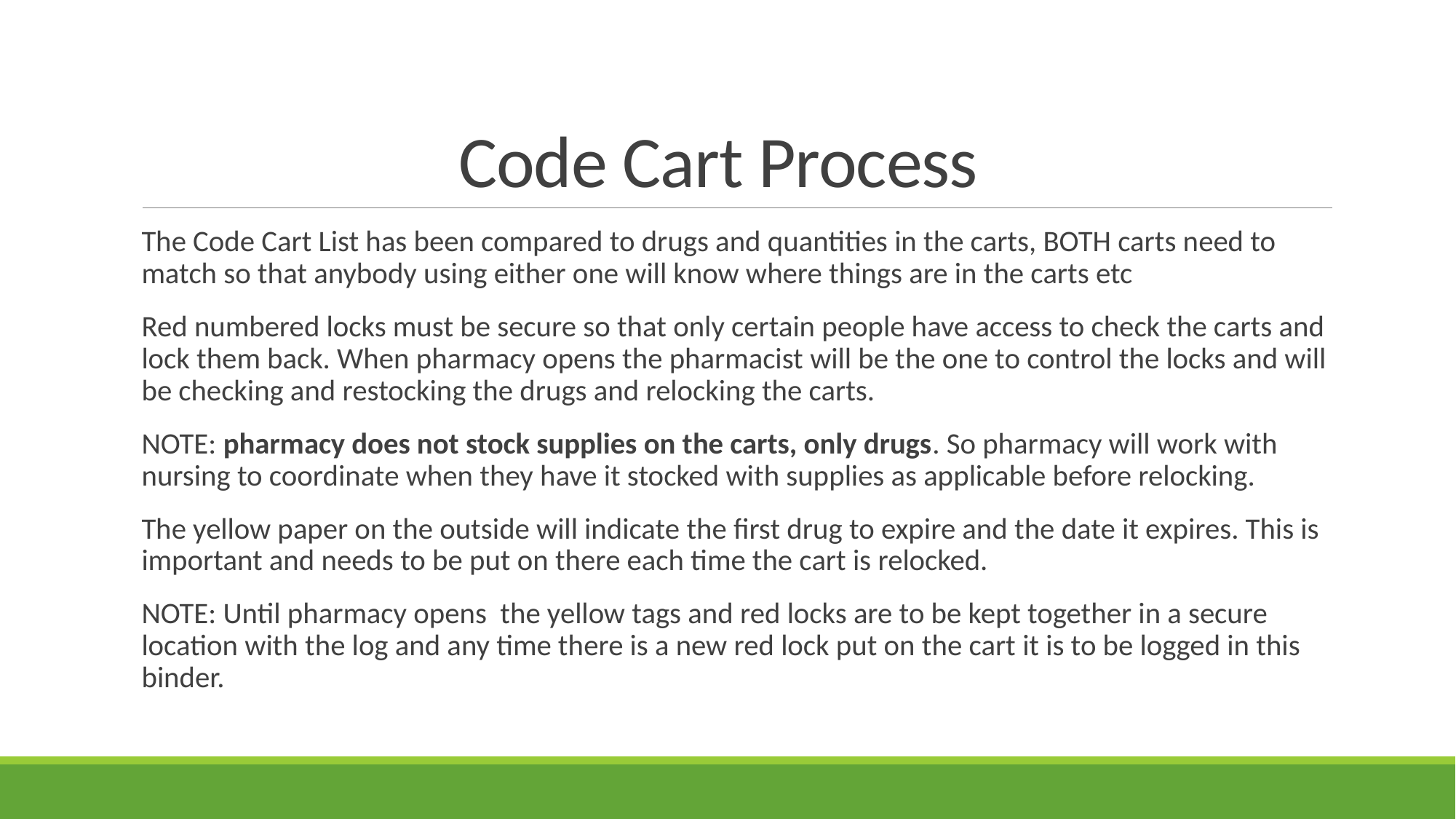

# Code Cart Process
The Code Cart List has been compared to drugs and quantities in the carts, BOTH carts need to match so that anybody using either one will know where things are in the carts etc
Red numbered locks must be secure so that only certain people have access to check the carts and lock them back. When pharmacy opens the pharmacist will be the one to control the locks and will be checking and restocking the drugs and relocking the carts.
NOTE: pharmacy does not stock supplies on the carts, only drugs. So pharmacy will work with nursing to coordinate when they have it stocked with supplies as applicable before relocking.
The yellow paper on the outside will indicate the first drug to expire and the date it expires. This is important and needs to be put on there each time the cart is relocked.
NOTE: Until pharmacy opens  the yellow tags and red locks are to be kept together in a secure location with the log and any time there is a new red lock put on the cart it is to be logged in this binder.